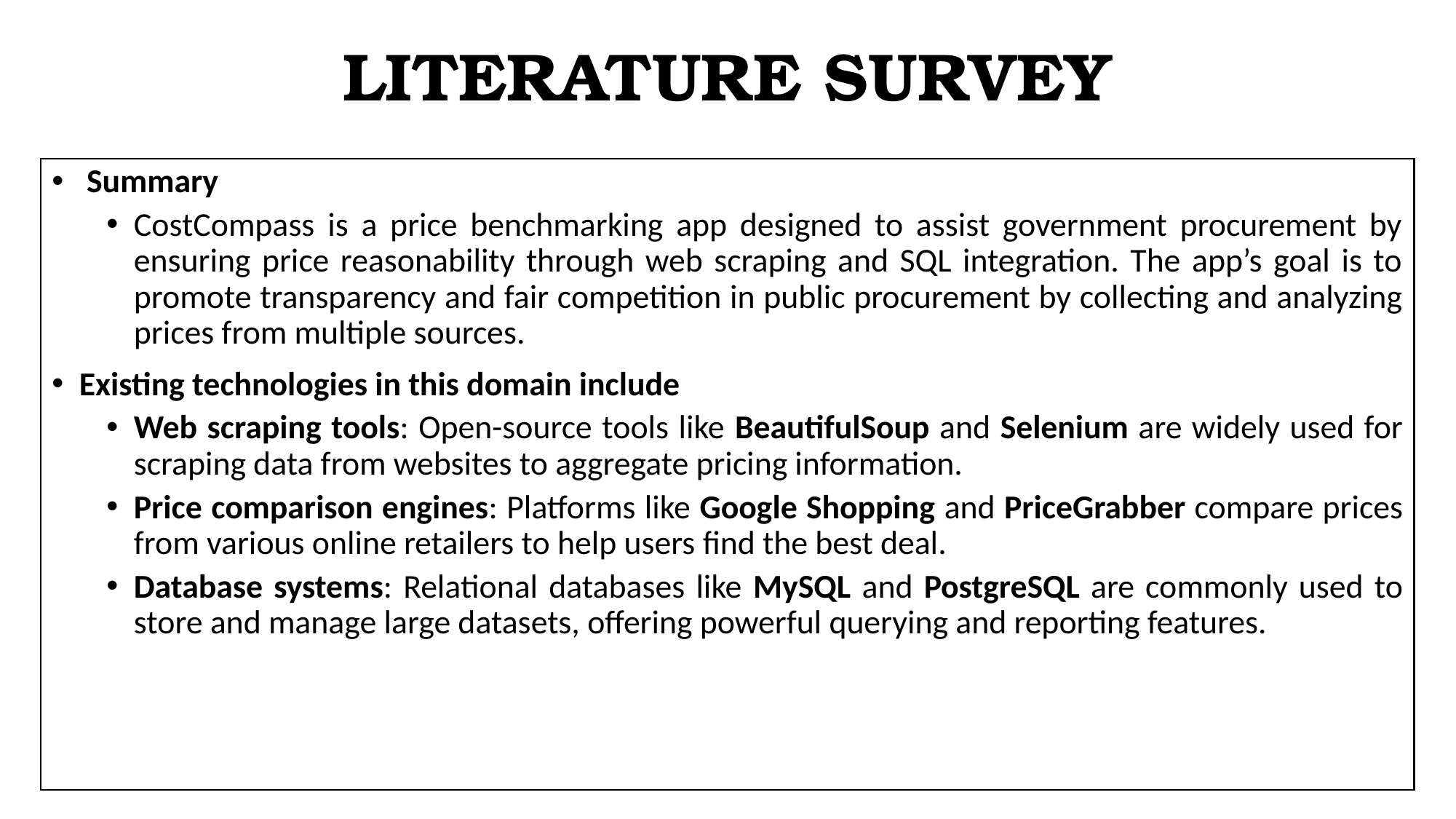

# LITERATURE SURVEY
 Summary
CostCompass is a price benchmarking app designed to assist government procurement by ensuring price reasonability through web scraping and SQL integration. The app’s goal is to promote transparency and fair competition in public procurement by collecting and analyzing prices from multiple sources.
Existing technologies in this domain include
Web scraping tools: Open-source tools like BeautifulSoup and Selenium are widely used for scraping data from websites to aggregate pricing information.
Price comparison engines: Platforms like Google Shopping and PriceGrabber compare prices from various online retailers to help users find the best deal.
Database systems: Relational databases like MySQL and PostgreSQL are commonly used to store and manage large datasets, offering powerful querying and reporting features.